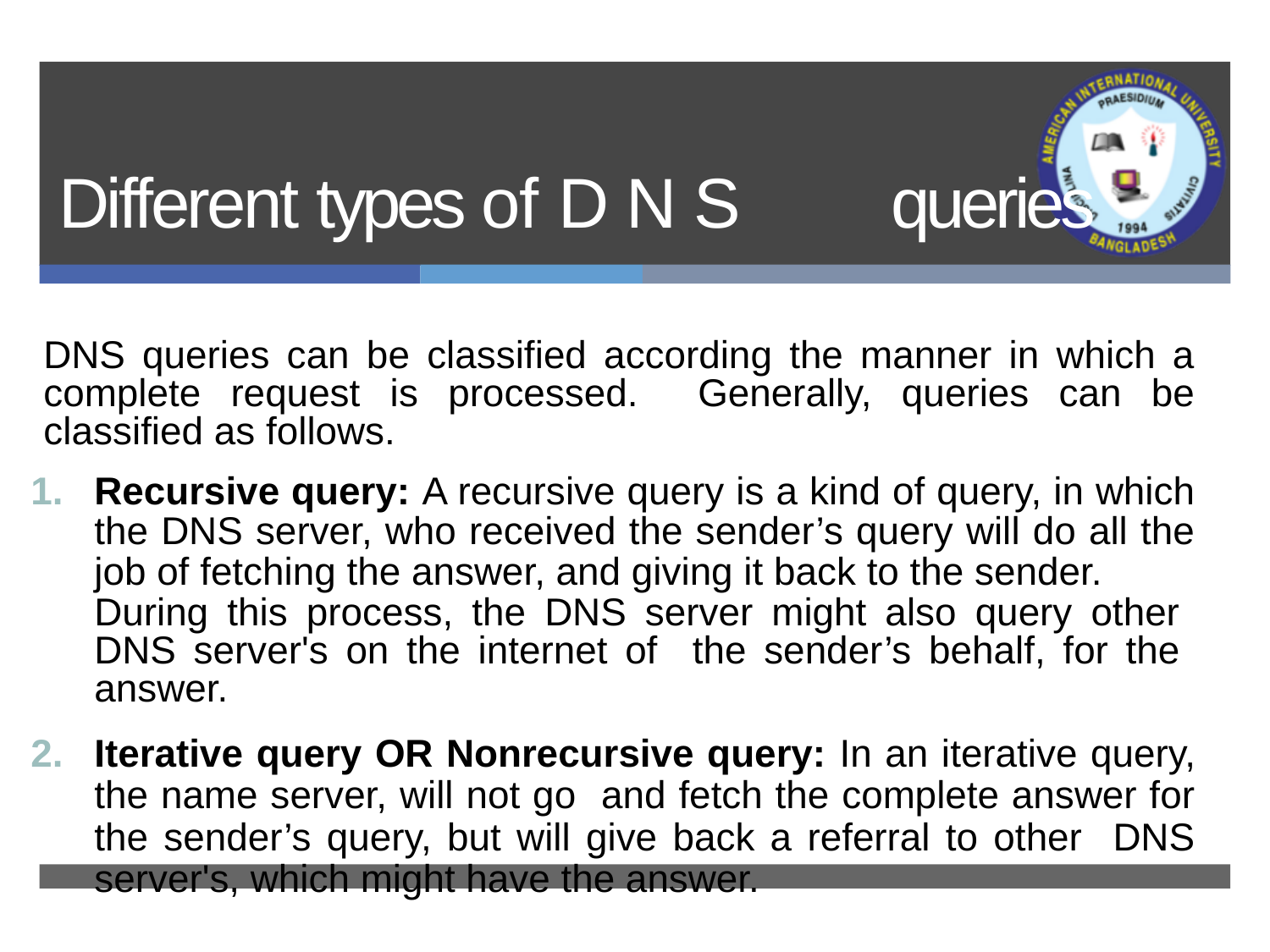

# Different types of D    N    S                                queries
DNS queries can be classified according the manner in which a complete request is processed.  Generally, queries can be classified as follows.
Recursive query: A recursive query is a kind of query, in which the DNS server, who received the sender’s query will do all the job of fetching the answer, and giving it back to the sender.
During this process, the DNS server might also query other DNS server's on the internet of  the sender’s behalf, for the answer.
Iterative query OR Nonrecursive query: In an iterative query, the name server, will not go  and fetch the complete answer for the sender’s query, but will give back a referral to other  DNS server's, which might have the answer.